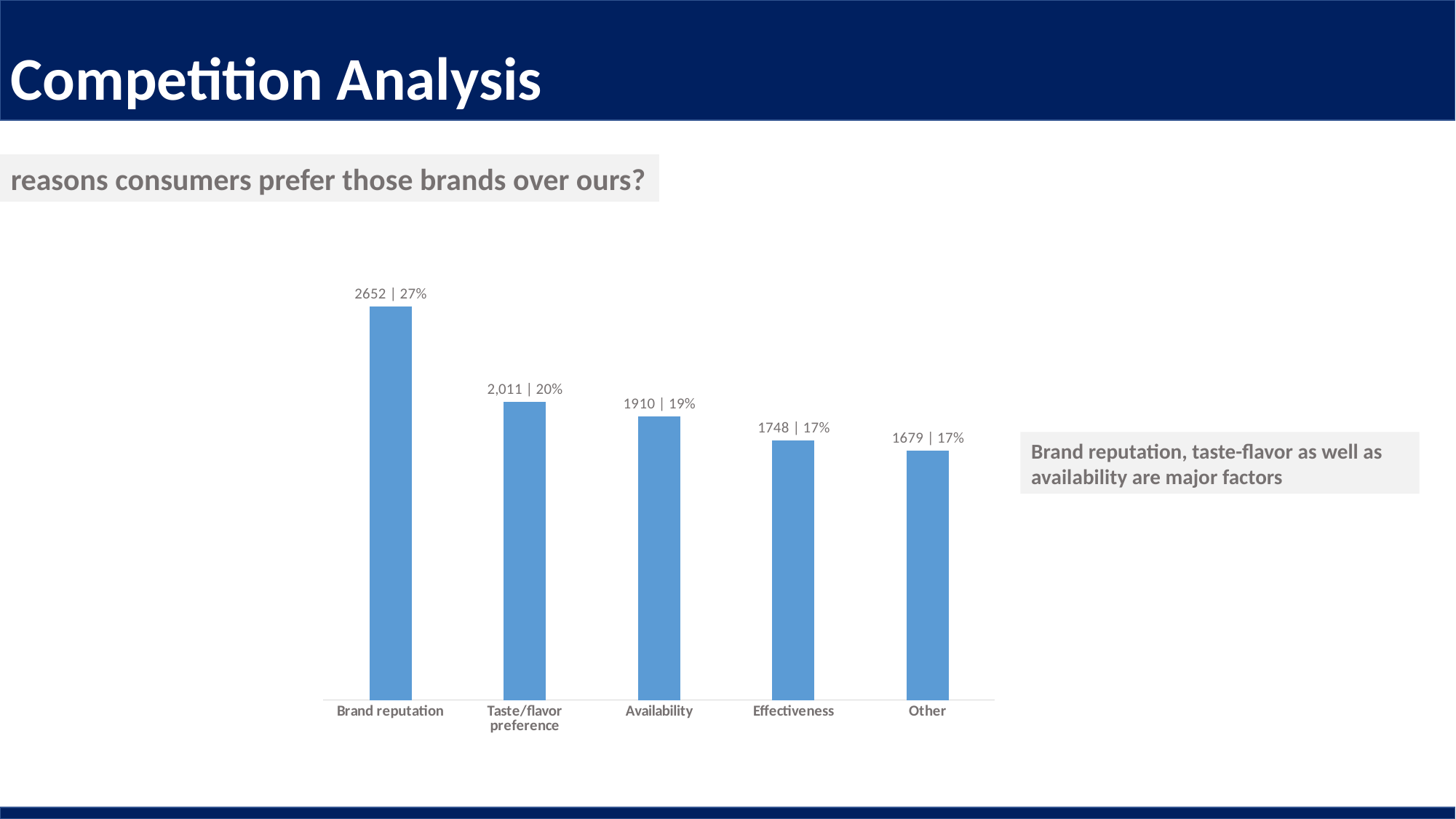

Competition Analysis
reasons consumers prefer those brands over ours?

### Chart

| Category |  |
|---|---|
| Brand reputation | 2652.0 |
| Taste/flavor preference | 2011.0 |
| Availability | 1910.0 |
| Effectiveness | 1748.0 |
| Other | 1679.0 |
Brand reputation, taste-flavor as well as availability are major factors